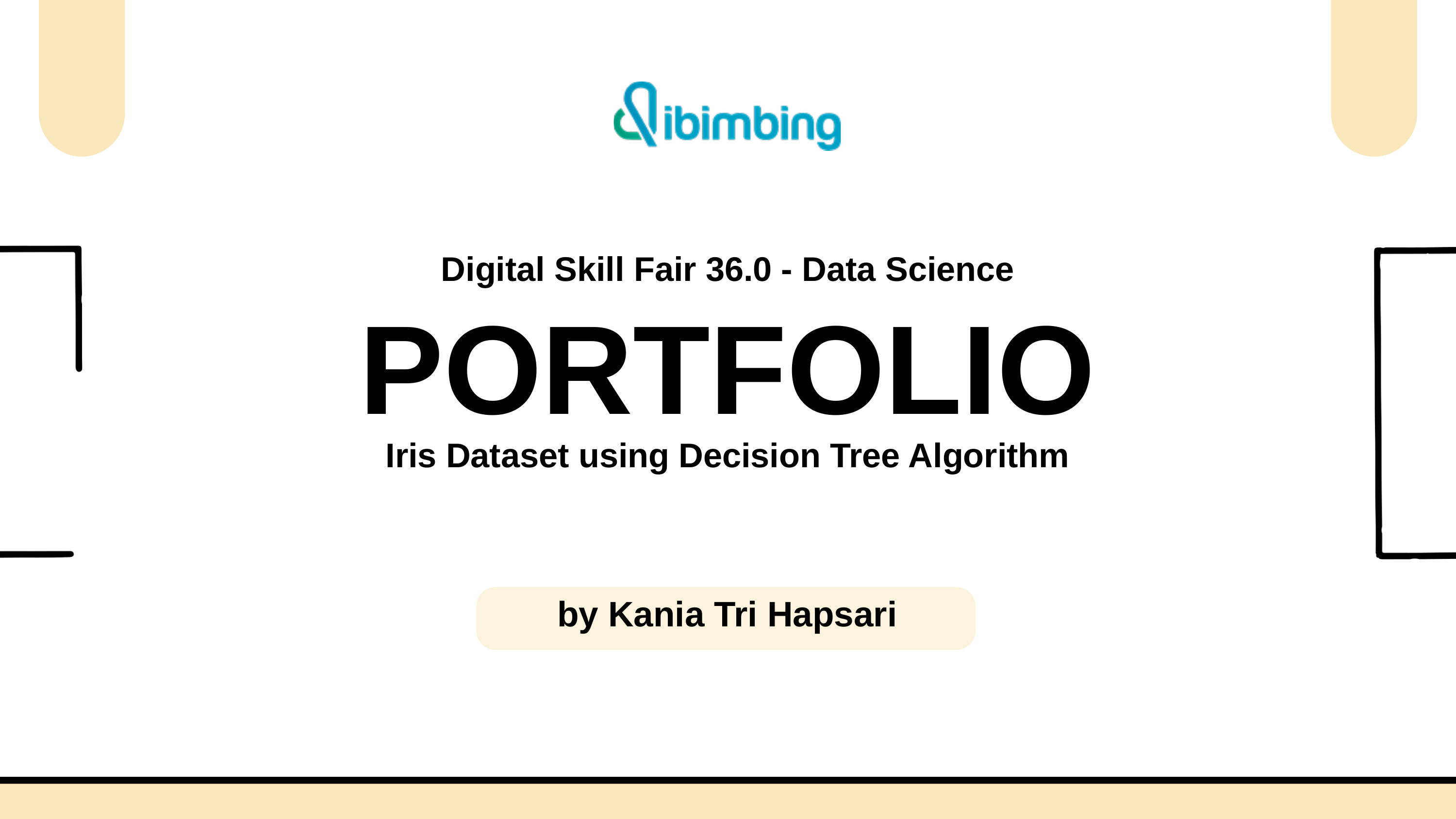

Digital Skill Fair 36.0 - Data Science

PORTFOLIO
Iris Dataset using Decision Tree Algorithm

by Kania Tri Hapsari